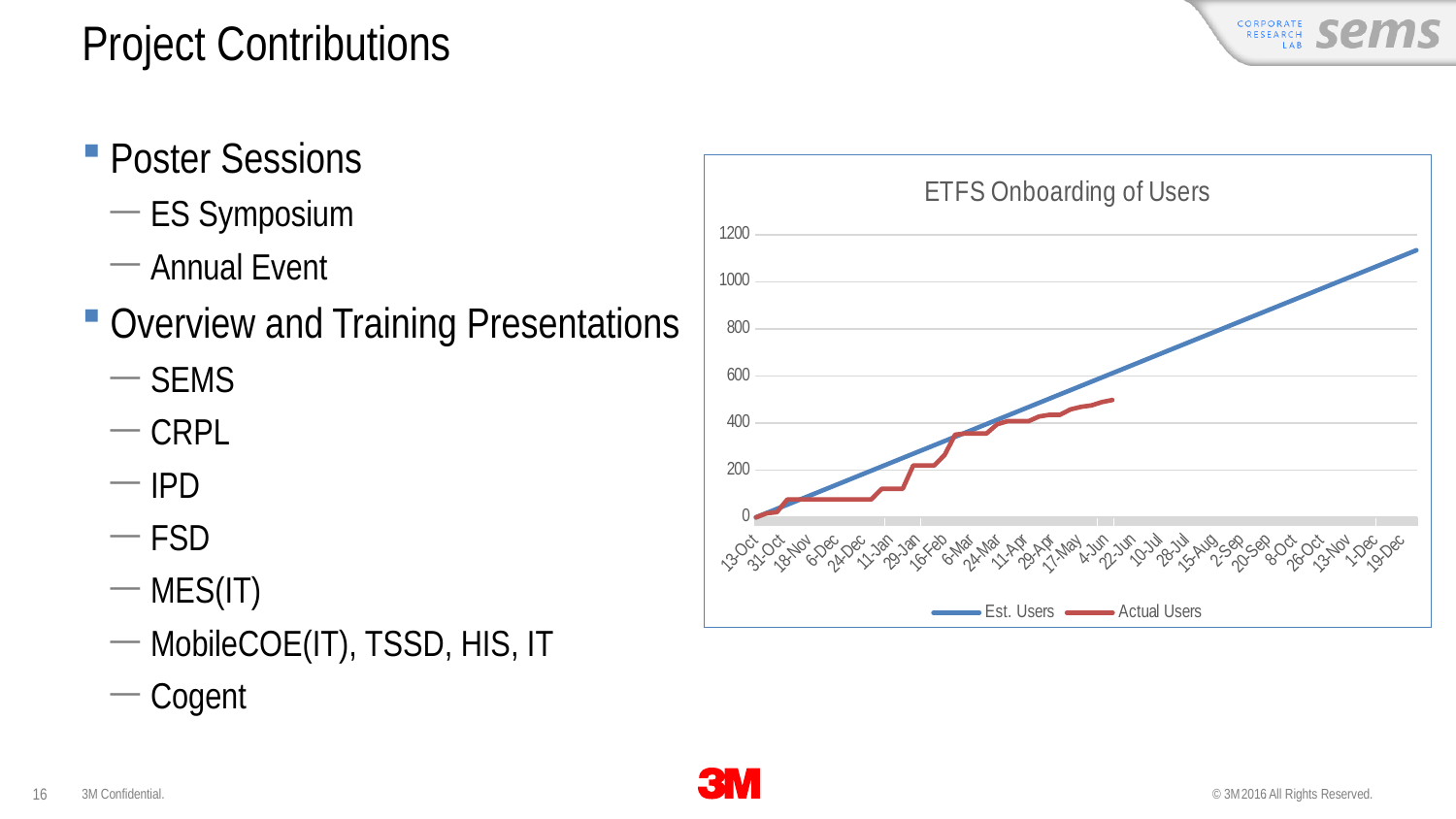

# Project Contributions
Poster Sessions
ES Symposium
Annual Event
Overview and Training Presentations
SEMS
CRPL
IPD
FSD
MES(IT)
MobileCOE(IT), TSSD, HIS, IT
Cogent

### Chart: ETFS Onboarding of Users

| Category | Est. Users | Actual Users |
|---|---|---|
| 41925 | 0.0 | 0.0 |
| 41932 | 18.0 | 17.0 |
| 41939 | 36.0 | 22.0 |
| 41946 | 54.0 | 76.0 |
| 41953 | 72.0 | 76.0 |
| 41960 | 90.0 | 76.0 |
| 41967 | 108.0 | 76.0 |
| 41974 | 126.0 | 76.0 |
| 41981 | 144.0 | 76.0 |
| 41988 | 162.0 | 76.0 |
| 41995 | 180.0 | 76.0 |
| 42002 | 198.0 | 76.0 |
| 42009 | 216.0 | 121.0 |
| 42016 | 234.0 | 121.0 |
| 42023 | 252.0 | 121.0 |
| 42030 | 270.0 | 220.0 |
| 42037 | 288.0 | 220.0 |
| 42044 | 306.0 | 220.0 |
| 42051 | 324.0 | 265.0 |
| 42058 | 342.0 | 351.0 |
| 42065 | 360.0 | 356.0 |
| 42072 | 378.0 | 356.0 |
| 42079 | 396.0 | 356.0 |
| 42086 | 414.0 | 395.0 |
| 42093 | 432.0 | 408.0 |
| 42100 | 450.0 | 408.0 |
| 42107 | 468.0 | 408.0 |
| 42114 | 486.0 | 428.0 |
| 42121 | 504.0 | 435.0 |
| 42128 | 522.0 | 435.0 |
| 42135 | 540.0 | 458.0 |
| 42142 | 558.0 | 469.0 |
| 42149 | 576.0 | 475.0 |
| 42156 | 594.0 | 489.0 |
| 42163 | 612.0 | 498.0 |
| 42170 | 630.0 | None |
| 42177 | 648.0 | None |
| 42184 | 666.0 | None |
| 42191 | 684.0 | None |
| 42198 | 702.0 | None |
| 42205 | 720.0 | None |
| 42212 | 738.0 | None |
| 42219 | 756.0 | None |
| 42226 | 774.0 | None |
| 42233 | 792.0 | None |
| 42240 | 810.0 | None |
| 42247 | 828.0 | None |
| 42254 | 846.0 | None |
| 42261 | 864.0 | None |
| 42268 | 882.0 | None |
| 42275 | 900.0 | None |
| 42282 | 918.0 | None |
| 42289 | 936.0 | None |
| 42296 | 954.0 | None |
| 42303 | 972.0 | None |
| 42310 | 990.0 | None |
| 42317 | 1008.0 | None |
| 42324 | 1026.0 | None |
| 42331 | 1044.0 | None |
| 42338 | 1062.0 | None |
| 42345 | 1080.0 | None |
| 42352 | 1098.0 | None |
| 42359 | 1116.0 | None |
| 42366 | 1134.0 | None |